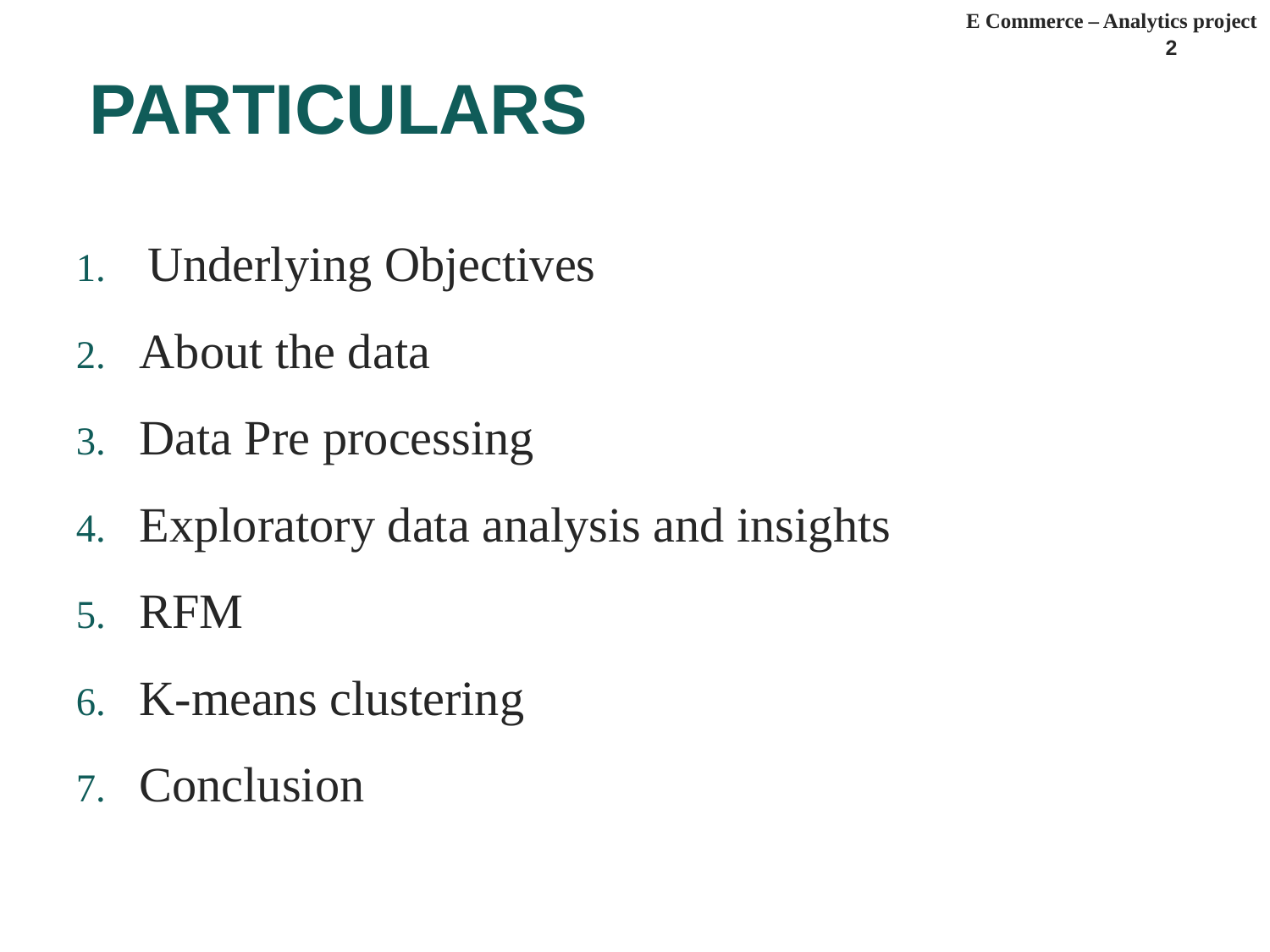

E Commerce – Analytics project
2
# PARTICULARS
Underlying Objectives
About the data
Data Pre processing
Exploratory data analysis and insights
RFM
K-means clustering
Conclusion